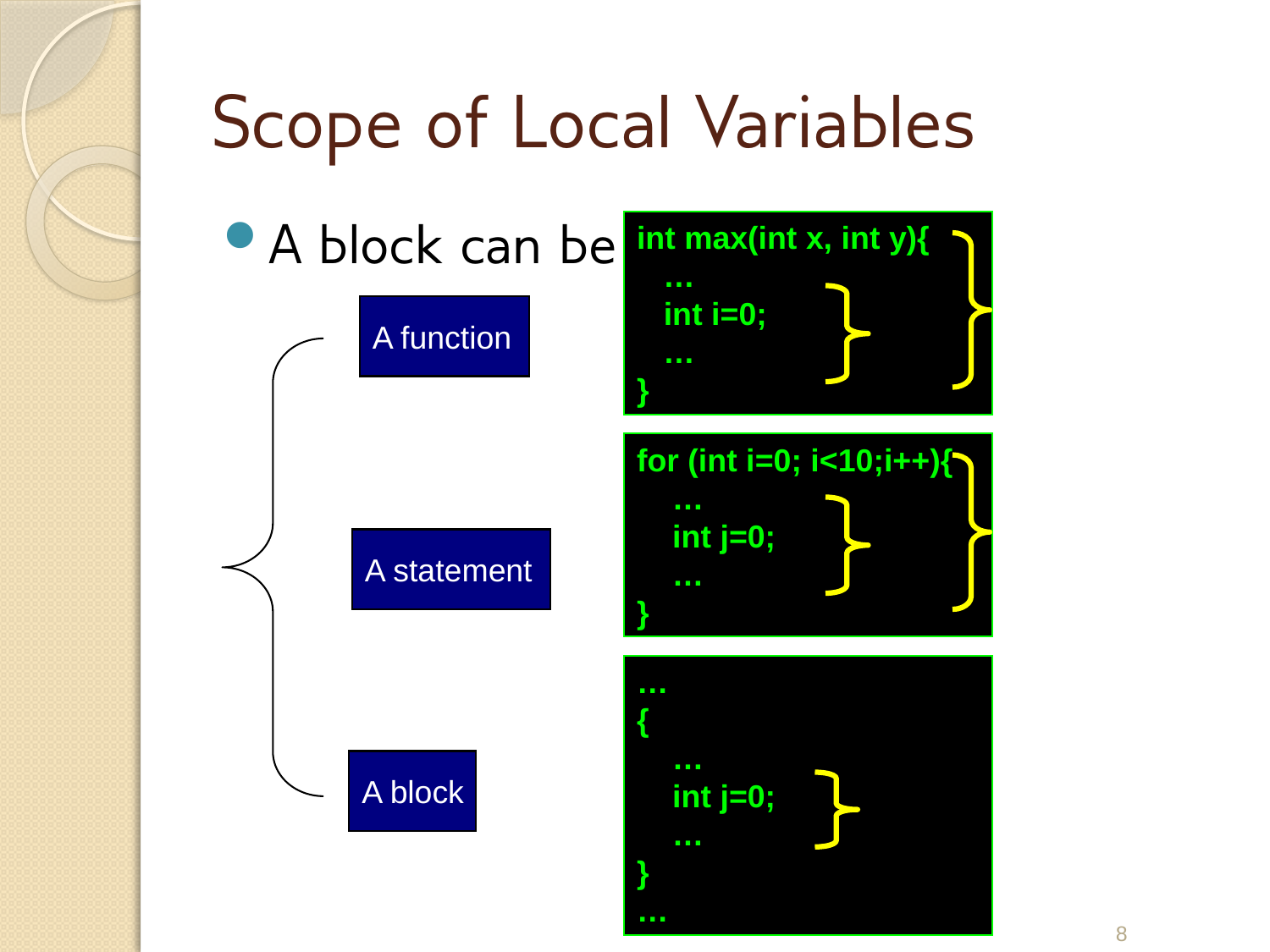

# Scope of Local Variables
A block can be

int max(int x, int y){
   …
   int i=0;
   …
}

A function

for (int i=0; i<10;i++){
    …
    int j=0;
    …
}

A statement
…
{
    …
    int j=0;
    …
}
…
A block

8